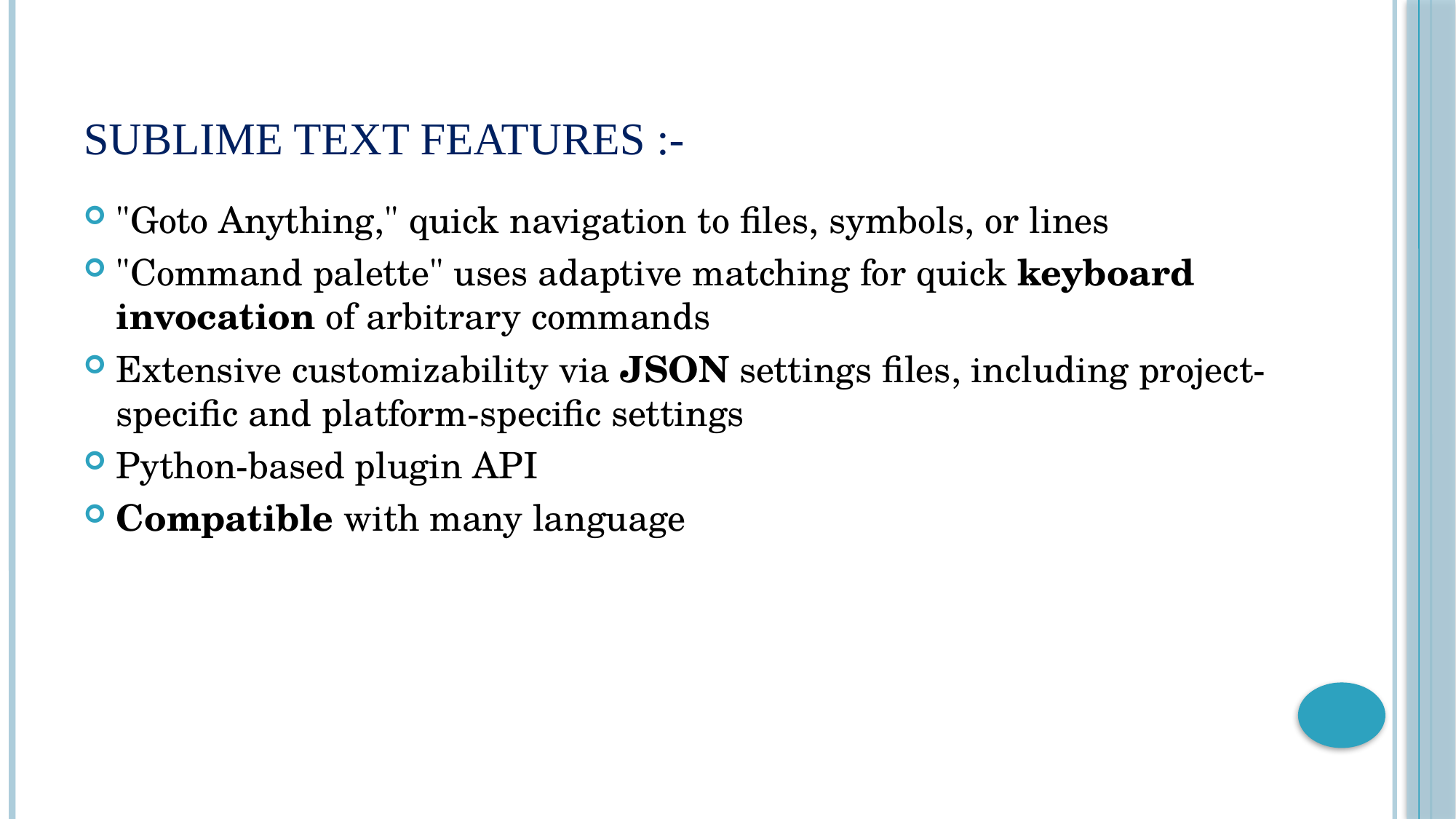

# Sublime Text Features :-
"Goto Anything," quick navigation to files, symbols, or lines
"Command palette" uses adaptive matching for quick keyboard invocation of arbitrary commands
Extensive customizability via JSON settings files, including project-specific and platform-specific settings
Python-based plugin API
Compatible with many language